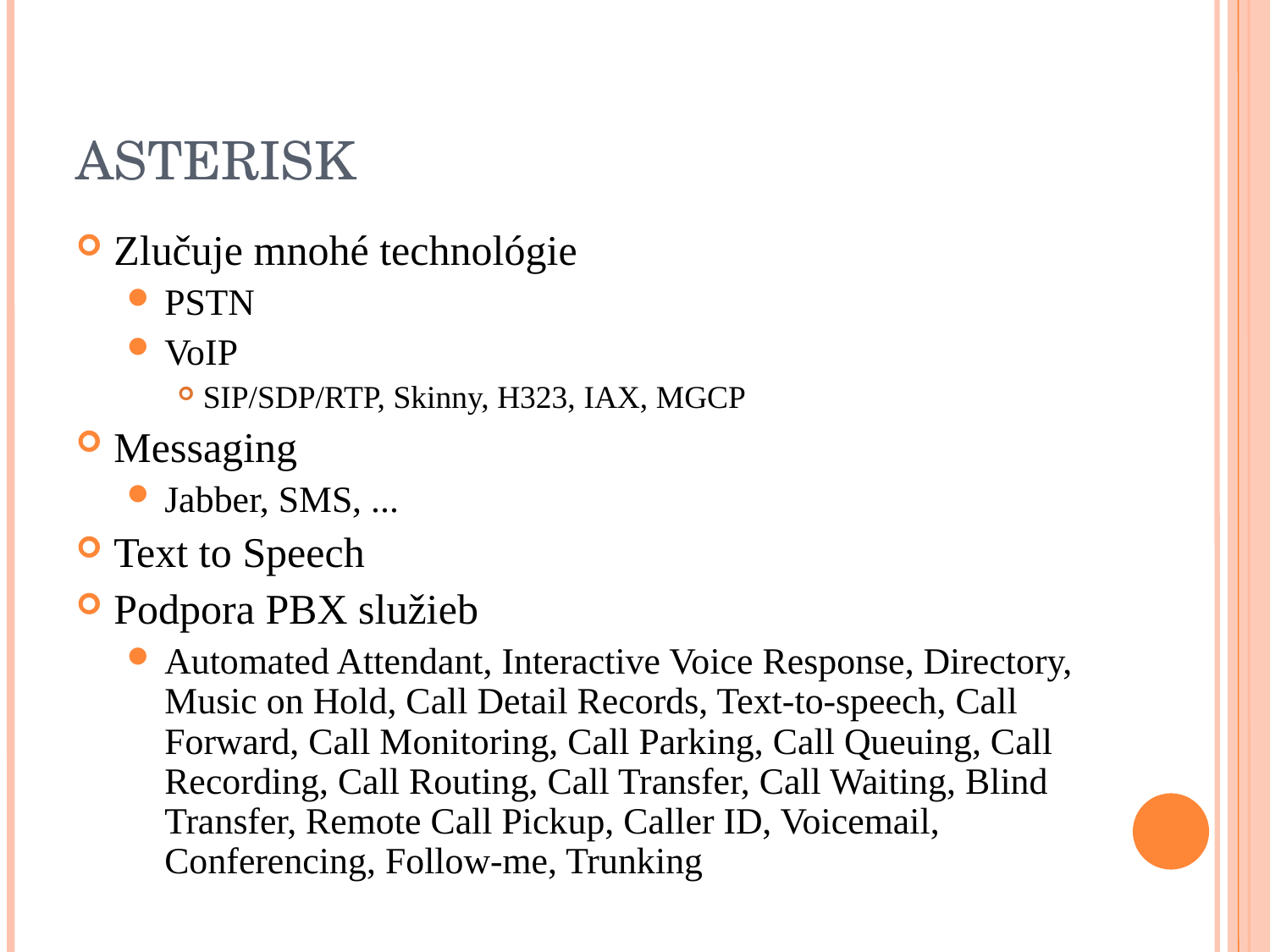

ASTERISK
Zlučuje mnohé technológie
PSTN
VoIP
SIP/SDP/RTP, Skinny, H323, IAX, MGCP
Messaging
Jabber, SMS, ...
Text to Speech
Podpora PBX služieb
Automated Attendant, Interactive Voice Response, Directory, Music on Hold, Call Detail Records, Text-to-speech, Call Forward, Call Monitoring, Call Parking, Call Queuing, Call Recording, Call Routing, Call Transfer, Call Waiting, Blind Transfer, Remote Call Pickup, Caller ID, Voicemail, Conferencing, Follow-me, Trunking